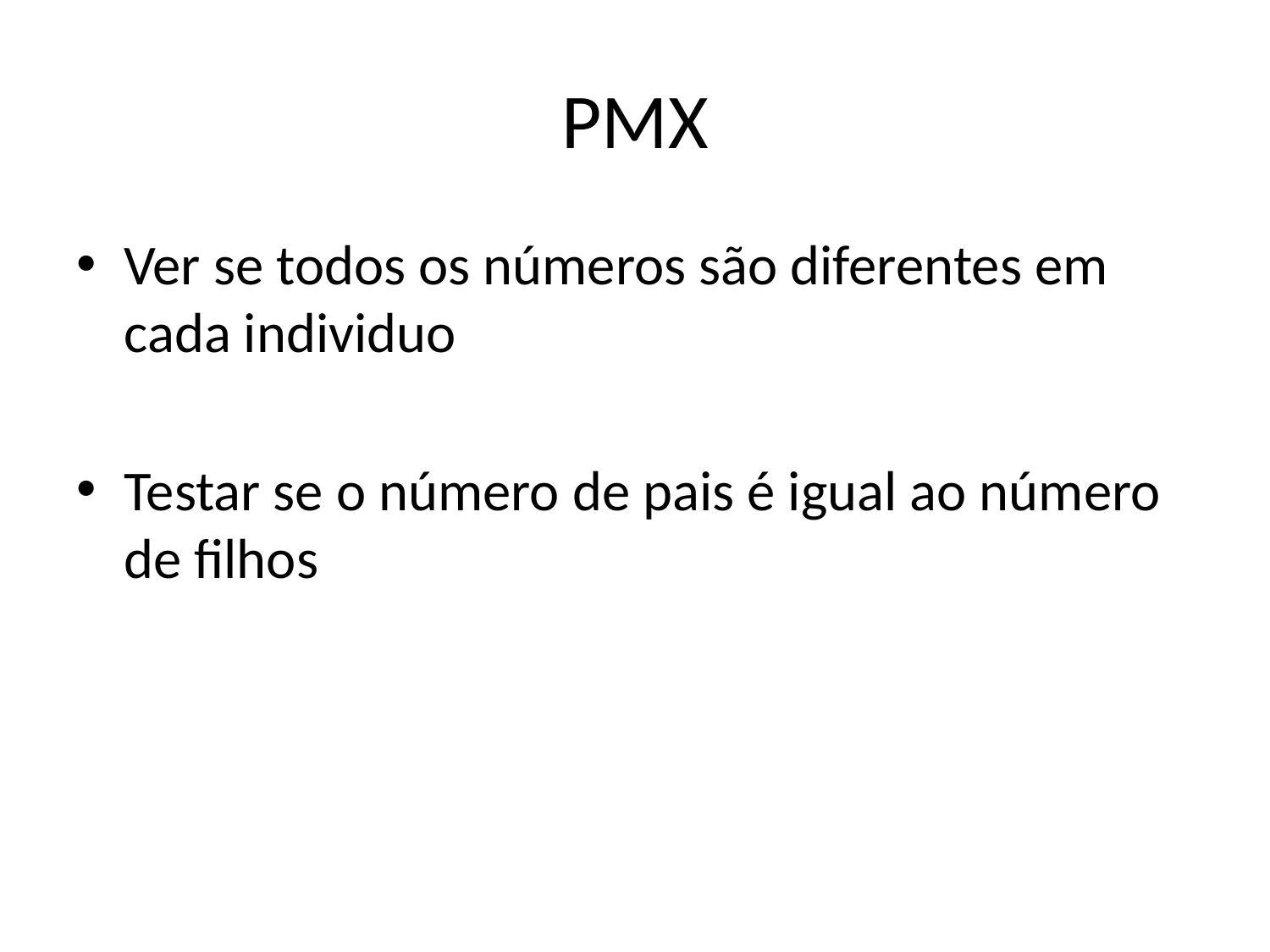

# PMX
Ver se todos os números são diferentes em cada individuo

Testar se o número de pais é igual ao número de filhos